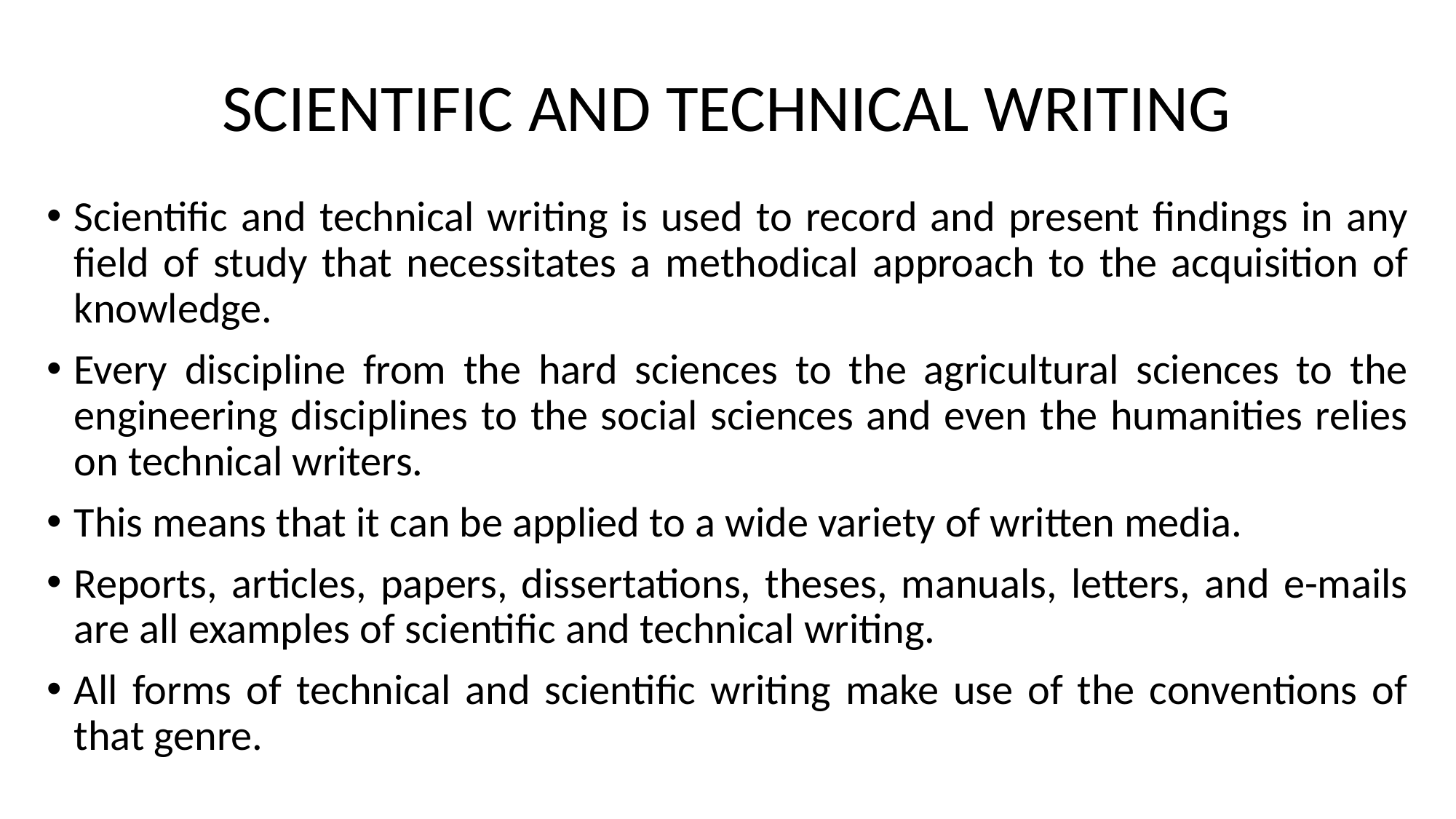

# SCIENTIFIC AND TECHNICAL WRITING
Scientific and technical writing is used to record and present findings in any field of study that necessitates a methodical approach to the acquisition of knowledge.
Every discipline from the hard sciences to the agricultural sciences to the engineering disciplines to the social sciences and even the humanities relies on technical writers.
This means that it can be applied to a wide variety of written media.
Reports, articles, papers, dissertations, theses, manuals, letters, and e-mails are all examples of scientific and technical writing.
All forms of technical and scientific writing make use of the conventions of that genre.